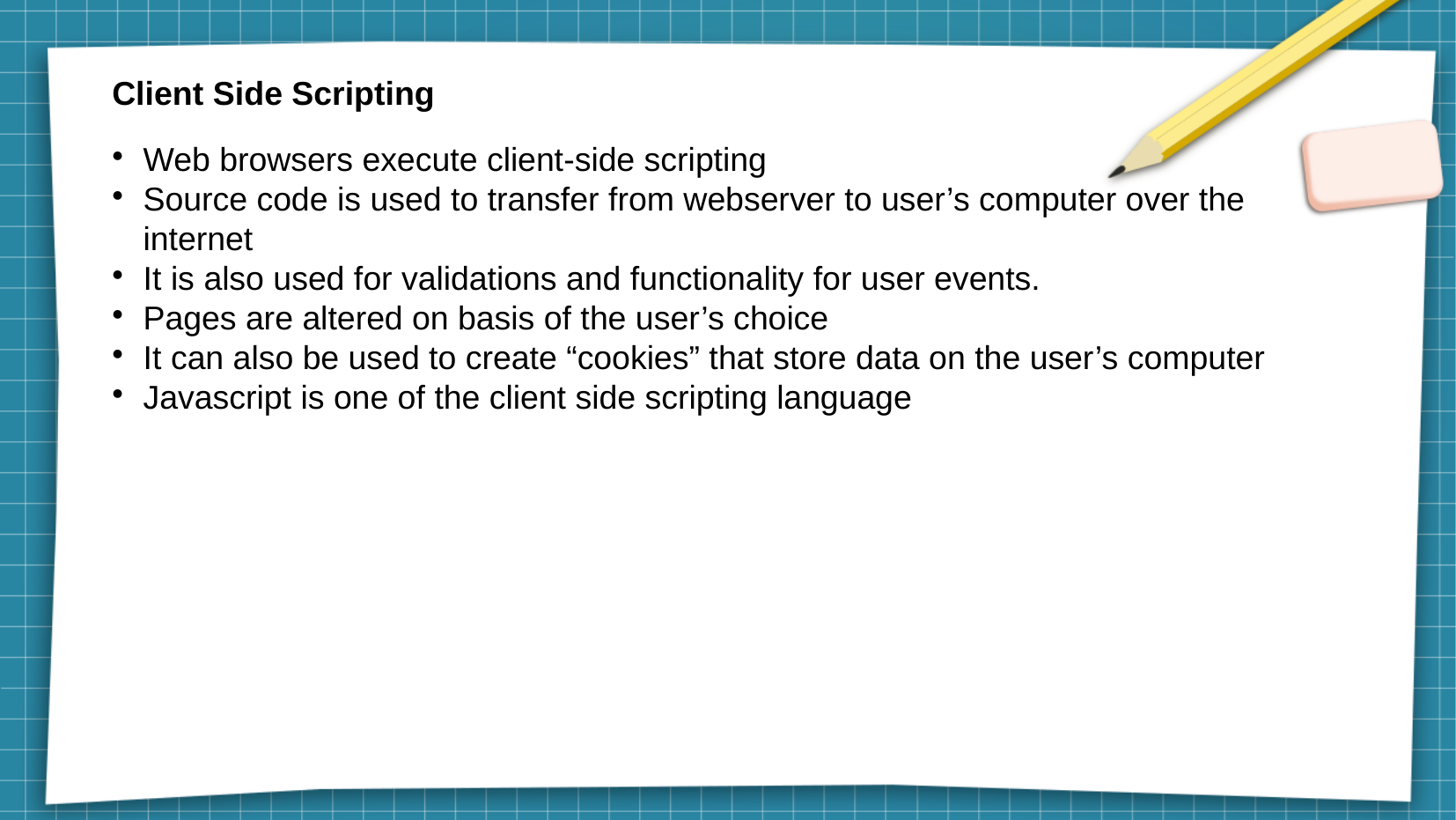

Client Side Scripting
Web browsers execute client-side scripting
Source code is used to transfer from webserver to user’s computer over the internet
It is also used for validations and functionality for user events.
Pages are altered on basis of the user’s choice
It can also be used to create “cookies” that store data on the user’s computer
Javascript is one of the client side scripting language